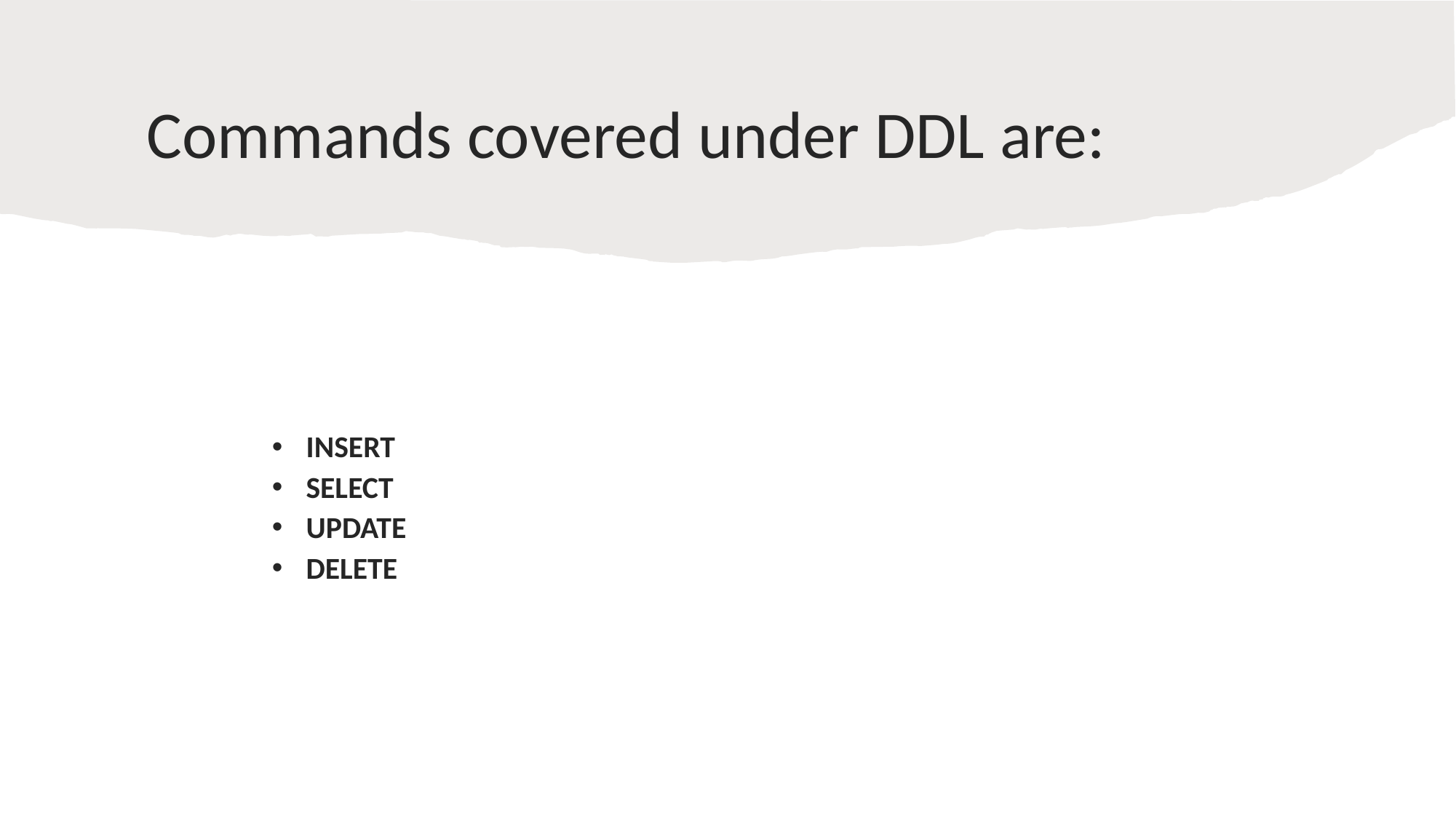

# Commands covered under DDL are:

INSERT
SELECT
UPDATE
DELETE